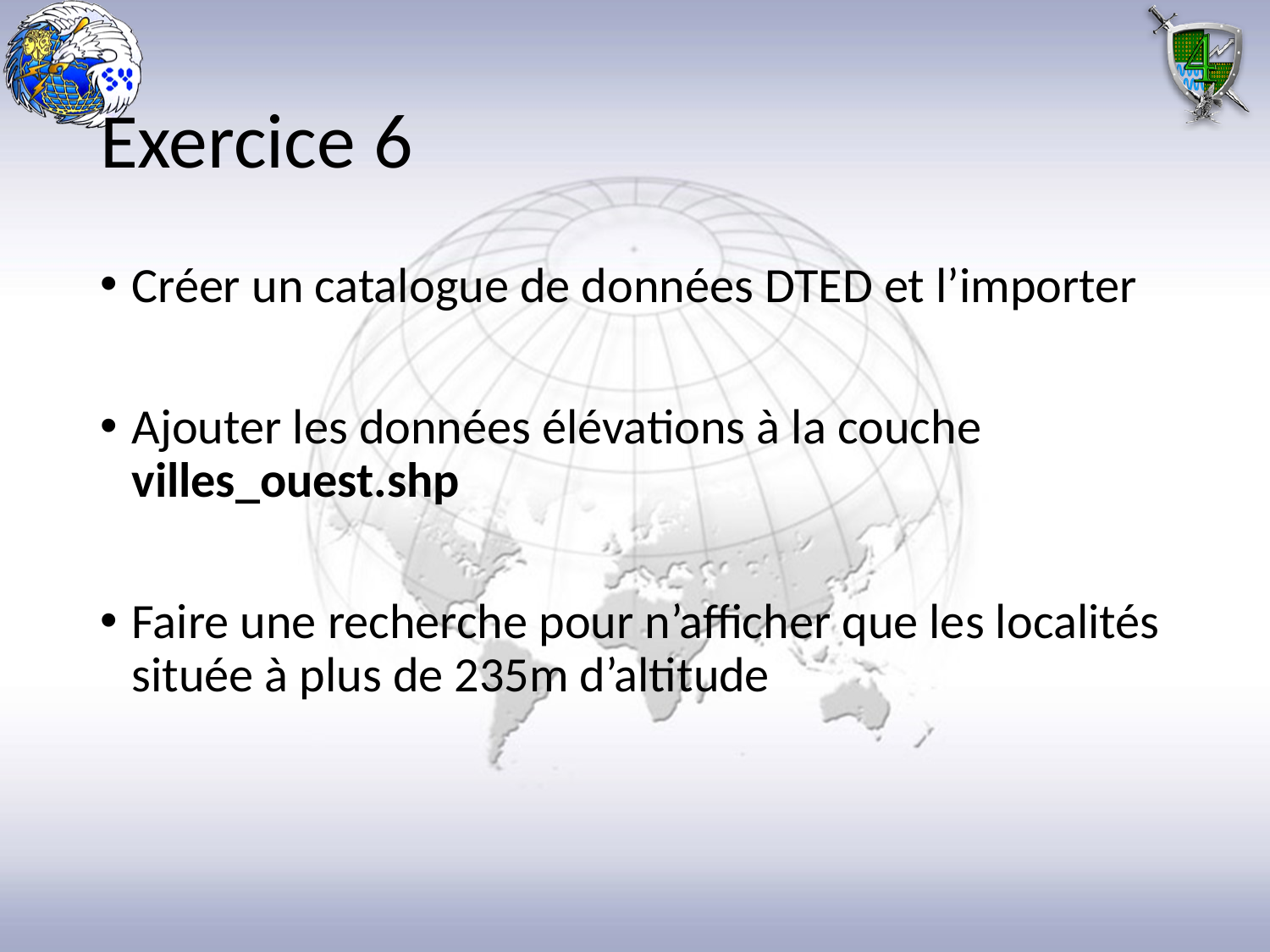

# Exercice 6
Créer un catalogue de données DTED et l’importer

Ajouter les données élévations à la couche villes_ouest.shp

Faire une recherche pour n’afficher que les localités située à plus de 235m d’altitude